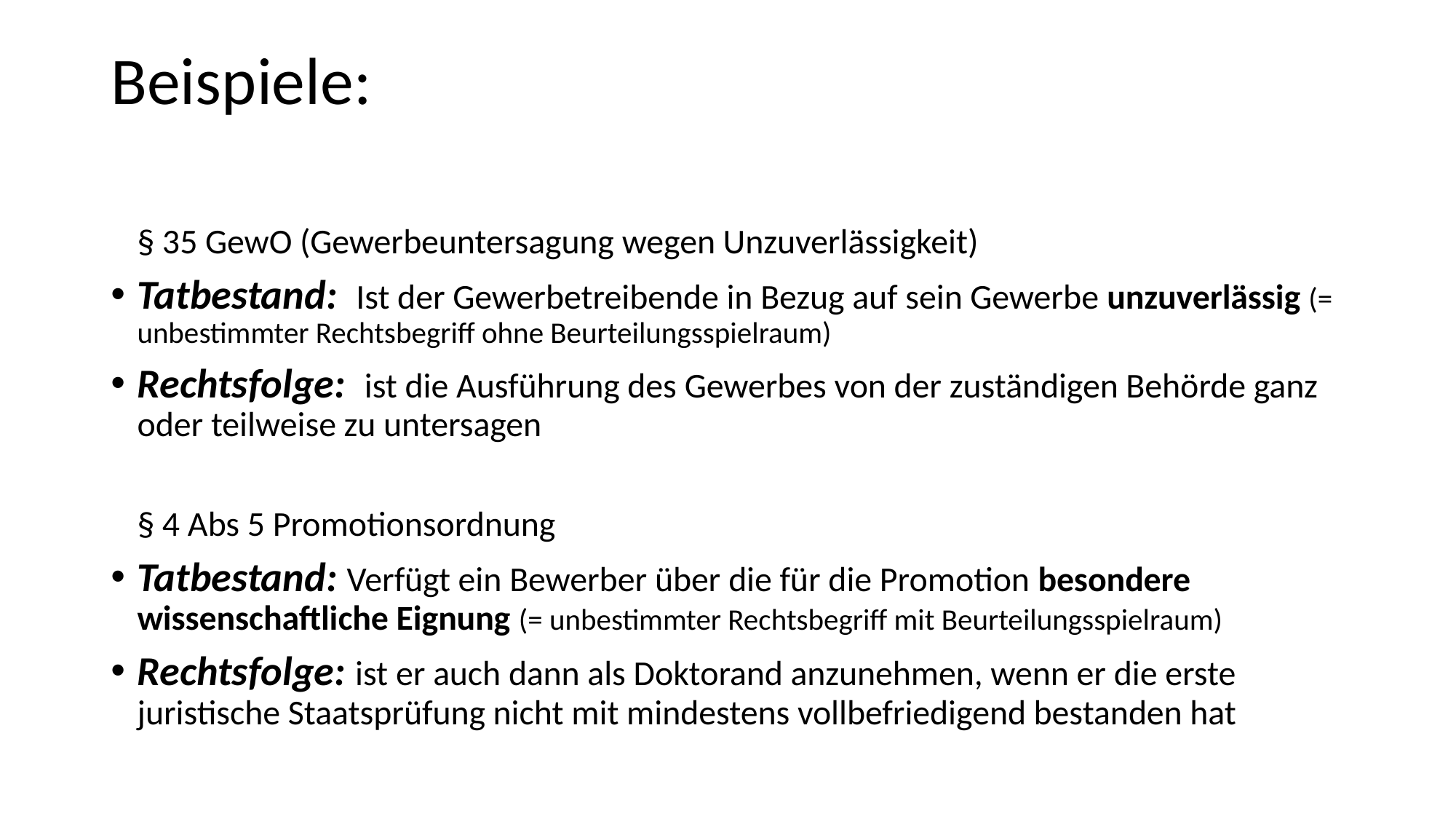

# Beispiele:
	§ 35 GewO (Gewerbeuntersagung wegen Unzuverlässigkeit)
Tatbestand:  Ist der Gewerbetreibende in Bezug auf sein Gewerbe unzuverlässig (= unbestimmter Rechtsbegriff ohne Beurteilungsspielraum)
Rechtsfolge:  ist die Ausführung des Gewerbes von der zuständigen Behörde ganz oder teilweise zu untersagen

	§ 4 Abs 5 Promotionsordnung
Tatbestand: Verfügt ein Bewerber über die für die Promotion besondere wissenschaftliche Eignung (= unbestimmter Rechtsbegriff mit Beurteilungsspielraum)
Rechtsfolge: ist er auch dann als Doktorand anzunehmen, wenn er die erste juristische Staatsprüfung nicht mit mindestens vollbefriedigend bestanden hat